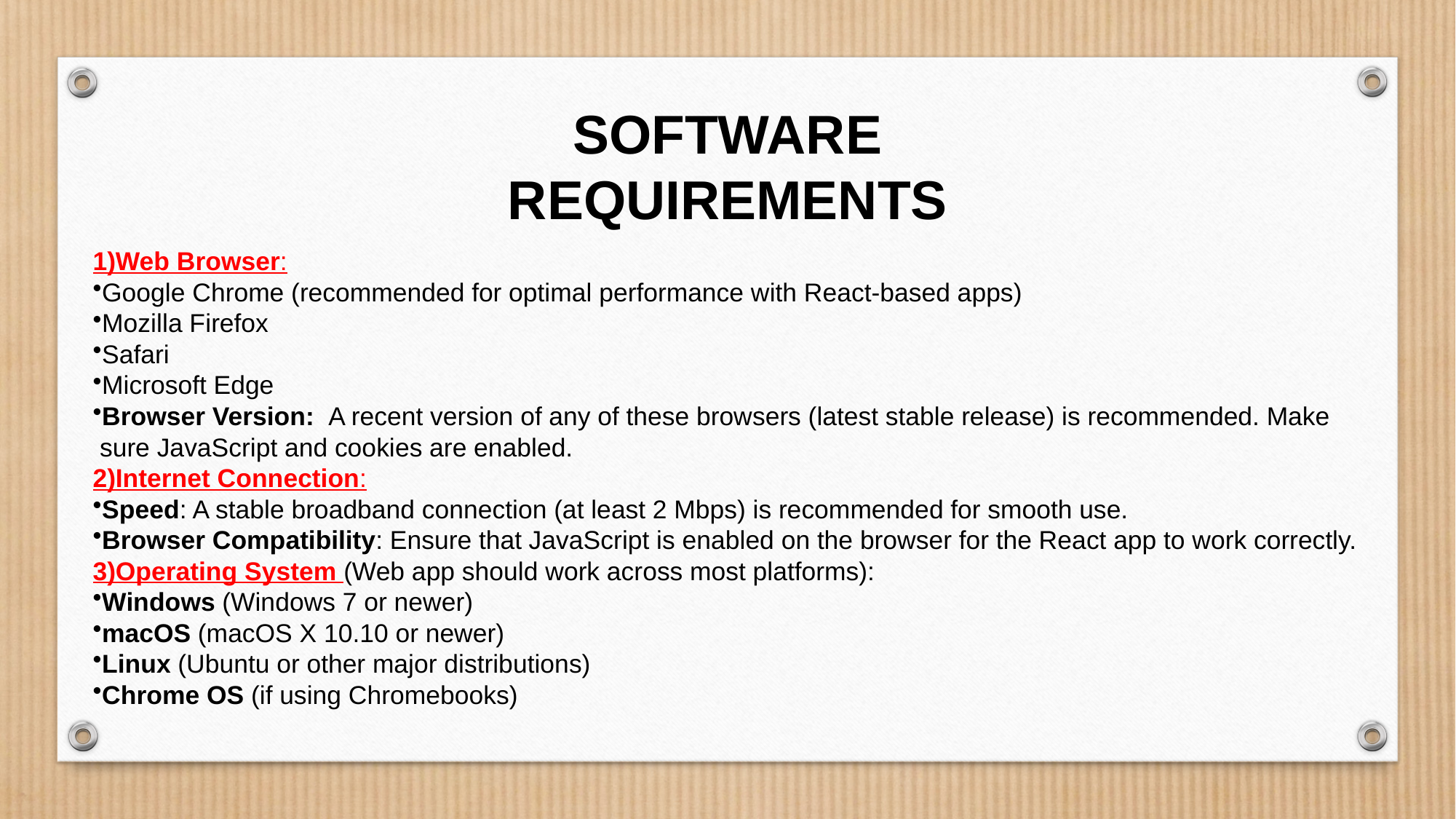

SOFTWARE REQUIREMENTS
1)Web Browser:
Google Chrome (recommended for optimal performance with React-based apps)
Mozilla Firefox
Safari
Microsoft Edge
Browser Version:  A recent version of any of these browsers (latest stable release) is recommended. Make
 sure JavaScript and cookies are enabled.
2)Internet Connection:
Speed: A stable broadband connection (at least 2 Mbps) is recommended for smooth use.
Browser Compatibility: Ensure that JavaScript is enabled on the browser for the React app to work correctly.
3)Operating System (Web app should work across most platforms):
Windows (Windows 7 or newer)
macOS (macOS X 10.10 or newer)
Linux (Ubuntu or other major distributions)
Chrome OS (if using Chromebooks)